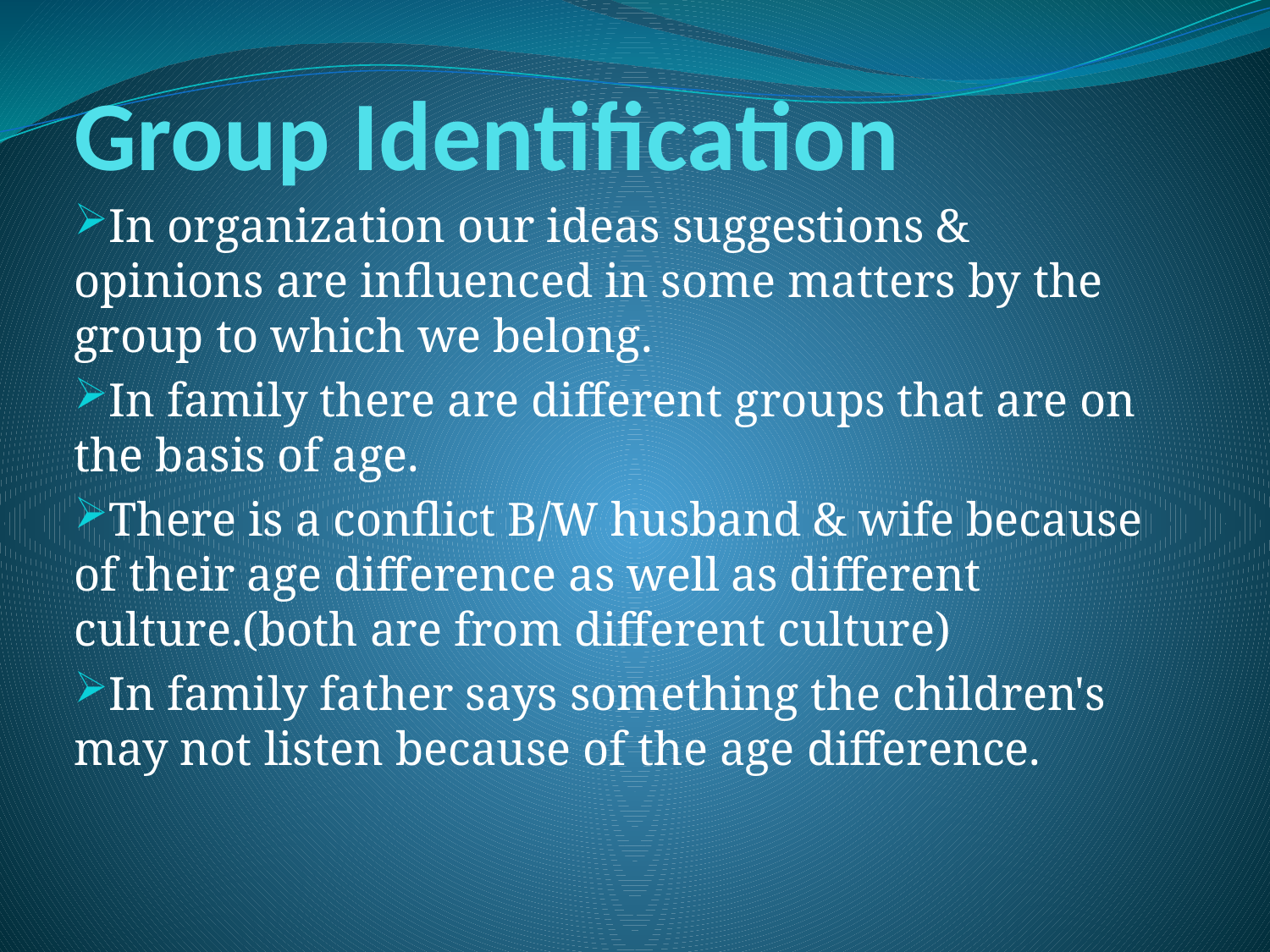

# Group Identification
In organization our ideas suggestions & opinions are influenced in some matters by the group to which we belong.
In family there are different groups that are on the basis of age.
There is a conflict B/W husband & wife because of their age difference as well as different culture.(both are from different culture)
In family father says something the children's may not listen because of the age difference.